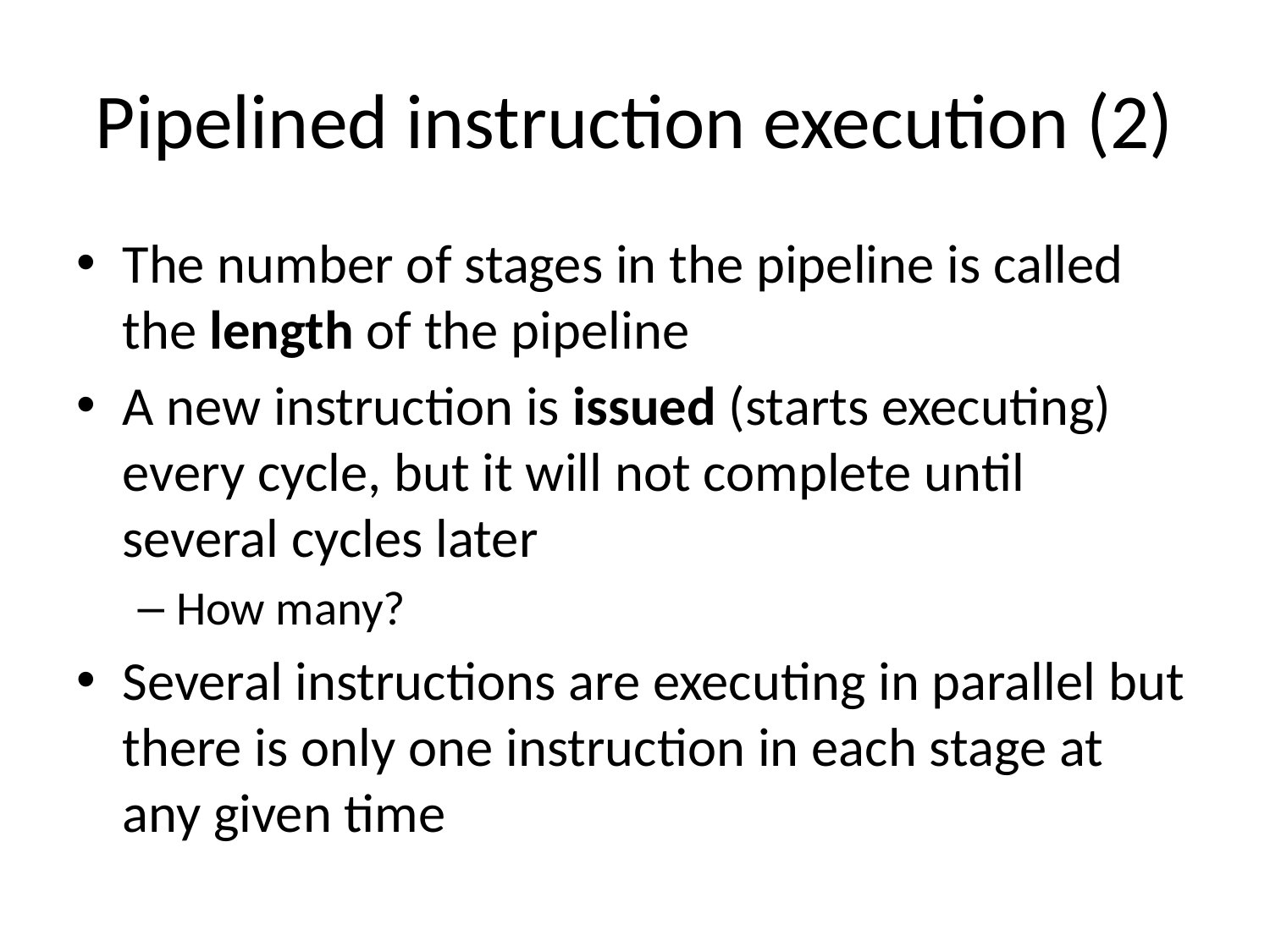

# Pipelined instruction execution (2)
The number of stages in the pipeline is called the length of the pipeline
A new instruction is issued (starts executing) every cycle, but it will not complete until several cycles later
How many?
Several instructions are executing in parallel but there is only one instruction in each stage at any given time